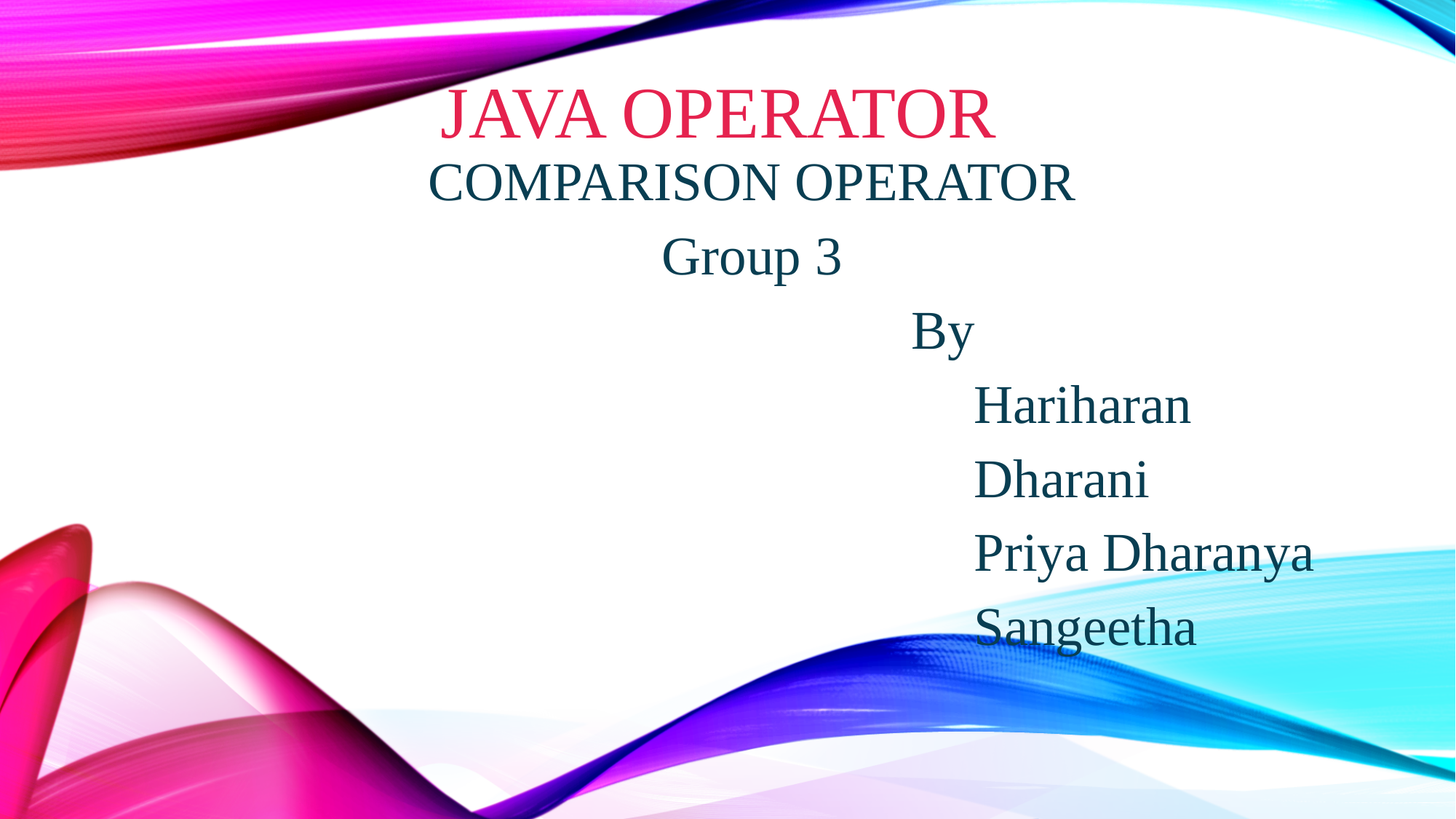

# Java operator
COMPARISON OPERATOR
Group 3
                            By
                                                                  Hariharan
                                                                  Dharani
                                                                  Priya Dharanya
                                                                  Sangeetha